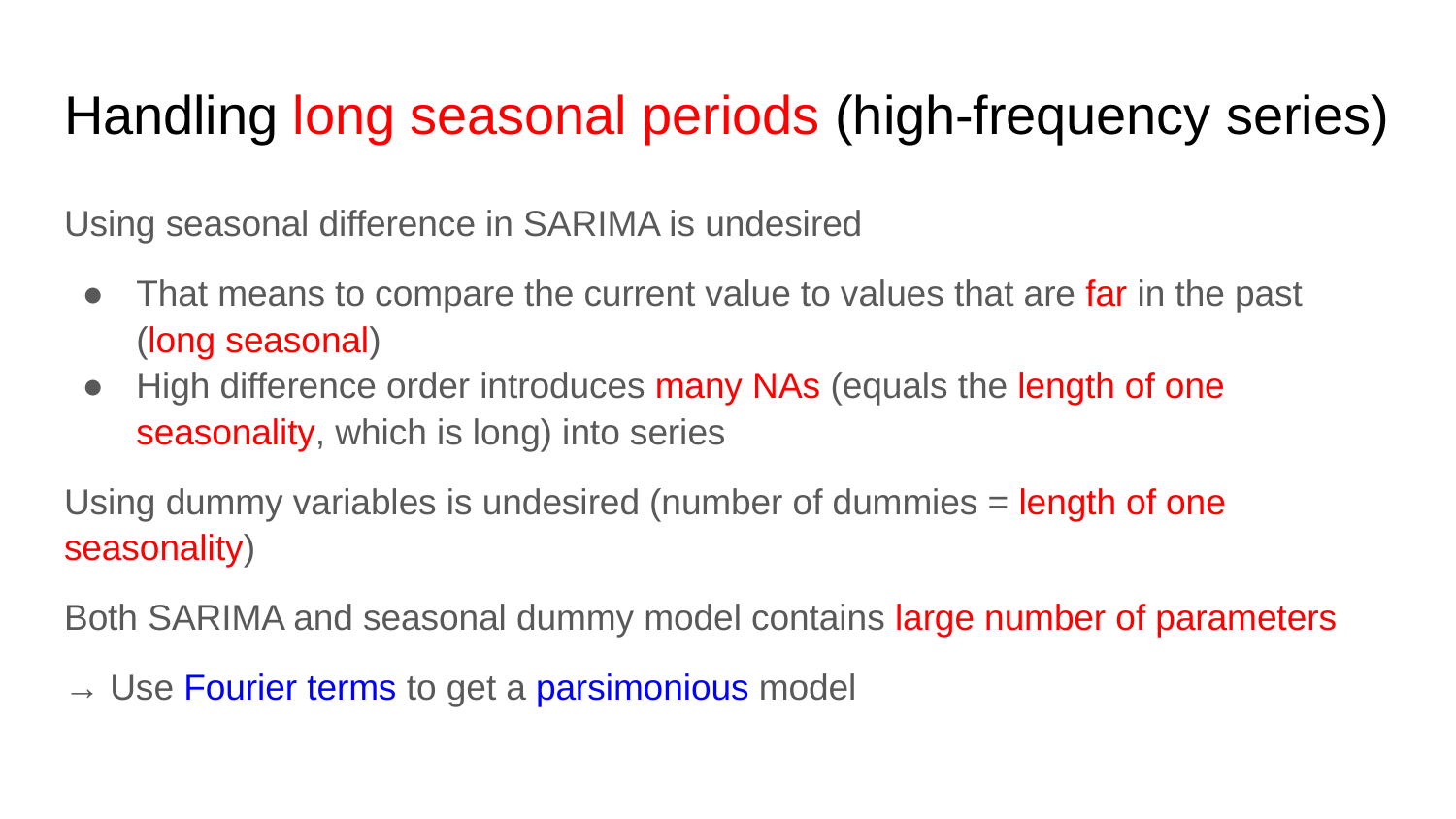

# Handling long seasonal periods (high-frequency series)
Using seasonal difference in SARIMA is undesired
That means to compare the current value to values that are far in the past (long seasonal)
High difference order introduces many NAs (equals the length of one seasonality, which is long) into series
Using dummy variables is undesired (number of dummies = length of one seasonality)
Both SARIMA and seasonal dummy model contains large number of parameters
→ Use Fourier terms to get a parsimonious model